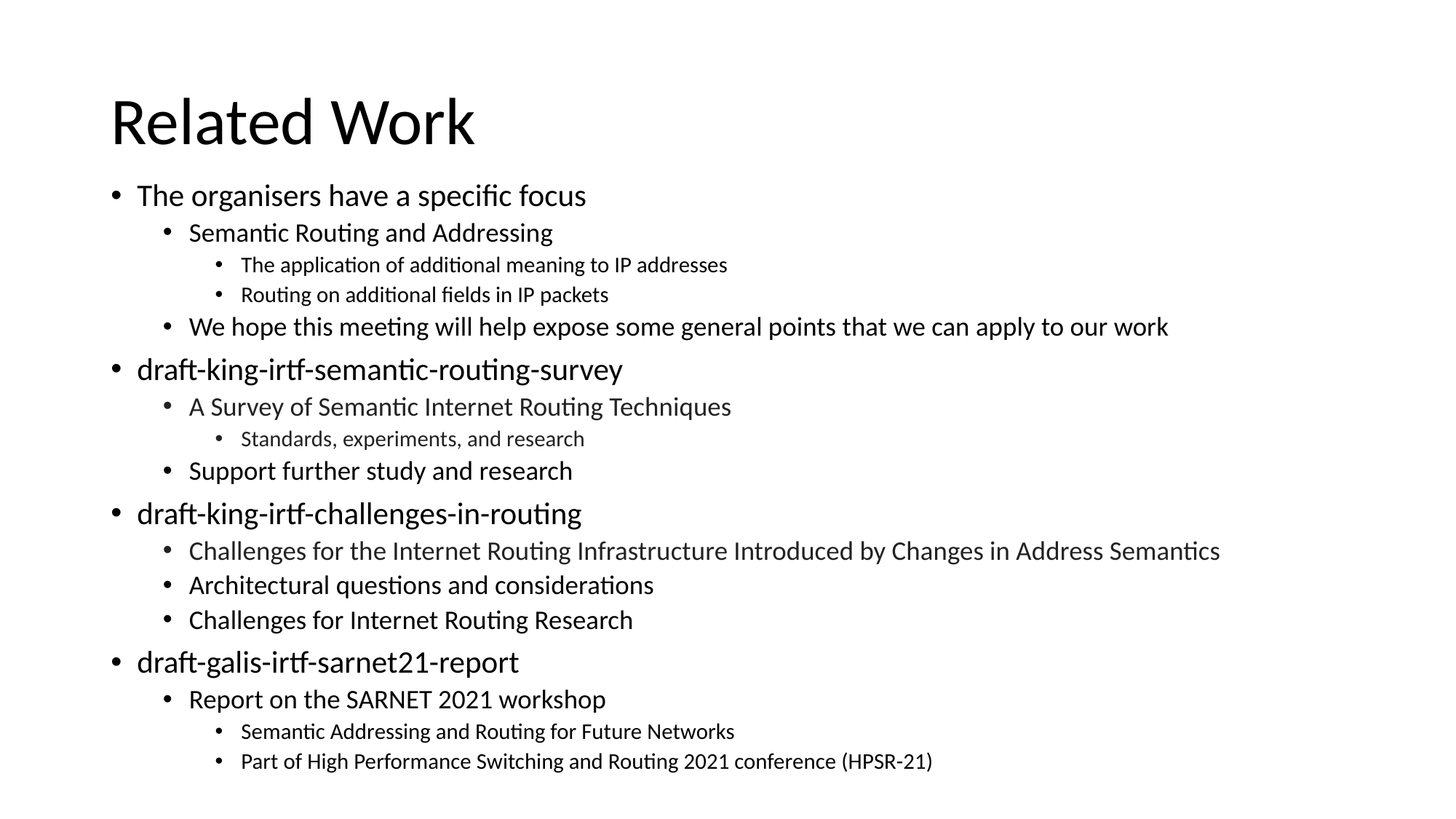

# Related Work
The organisers have a specific focus
Semantic Routing and Addressing
The application of additional meaning to IP addresses
Routing on additional fields in IP packets
We hope this meeting will help expose some general points that we can apply to our work
draft-king-irtf-semantic-routing-survey
A Survey of Semantic Internet Routing Techniques
Standards, experiments, and research
Support further study and research
draft-king-irtf-challenges-in-routing
Challenges for the Internet Routing Infrastructure Introduced by Changes in Address Semantics
Architectural questions and considerations
Challenges for Internet Routing Research
draft-galis-irtf-sarnet21-report
Report on the SARNET 2021 workshop
Semantic Addressing and Routing for Future Networks
Part of High Performance Switching and Routing 2021 conference (HPSR-21)